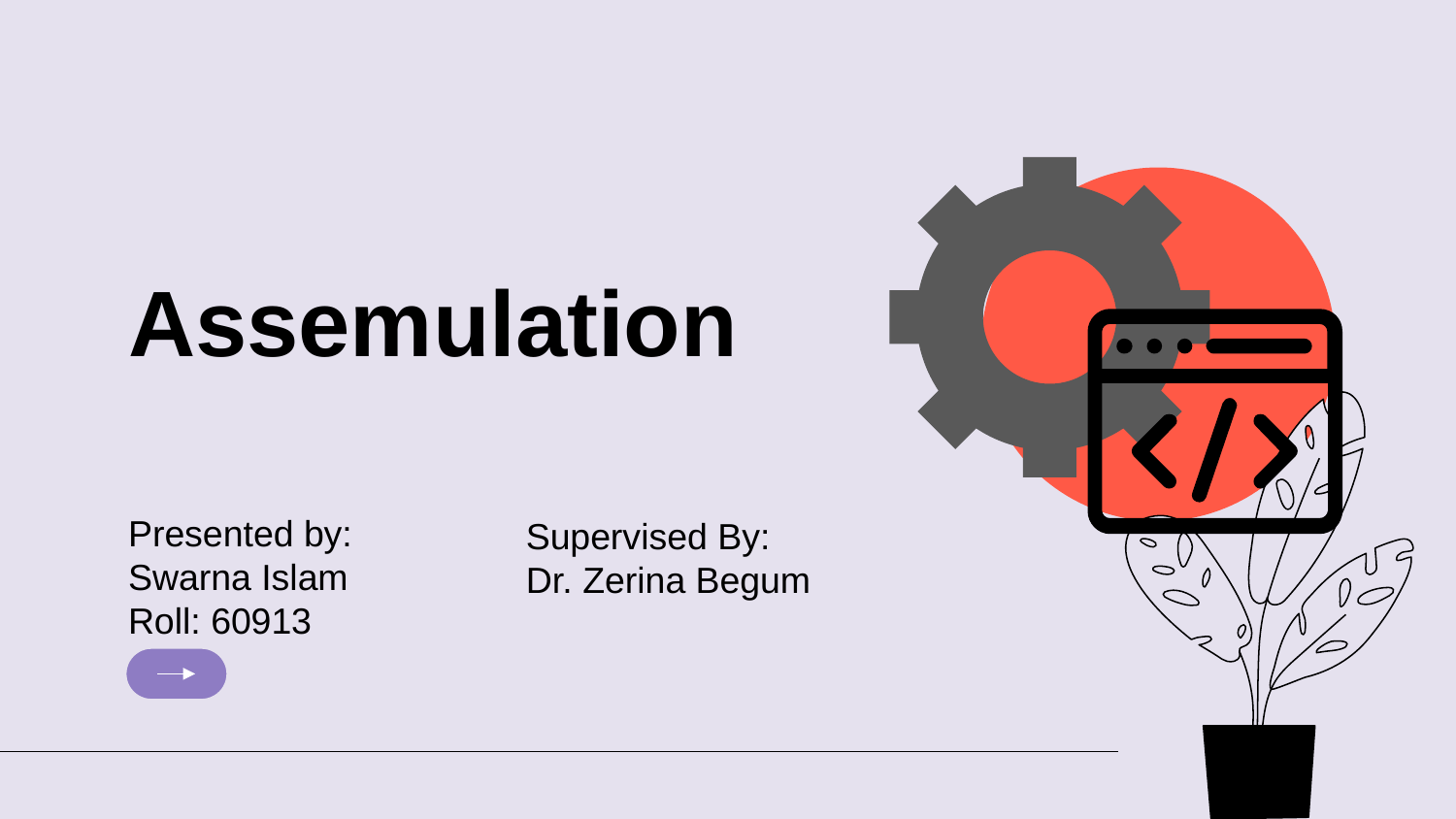

# Assemulation

Presented by:
Swarna Islam
Roll: 60913

Supervised By:
Dr. Zerina Begum